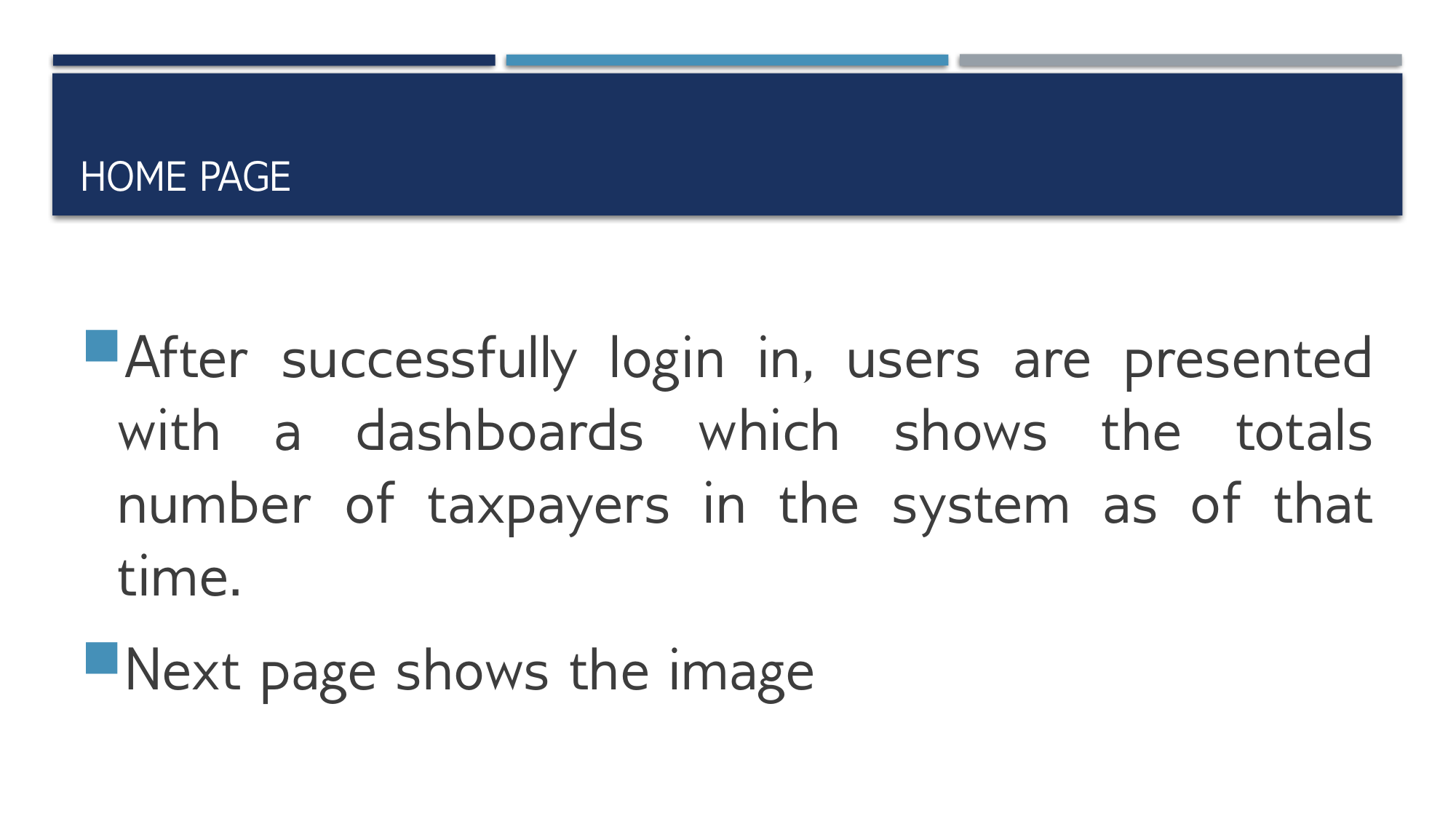

# home Page
After successfully login in, users are presented with a dashboards which shows the totals number of taxpayers in the system as of that time.
Next page shows the image